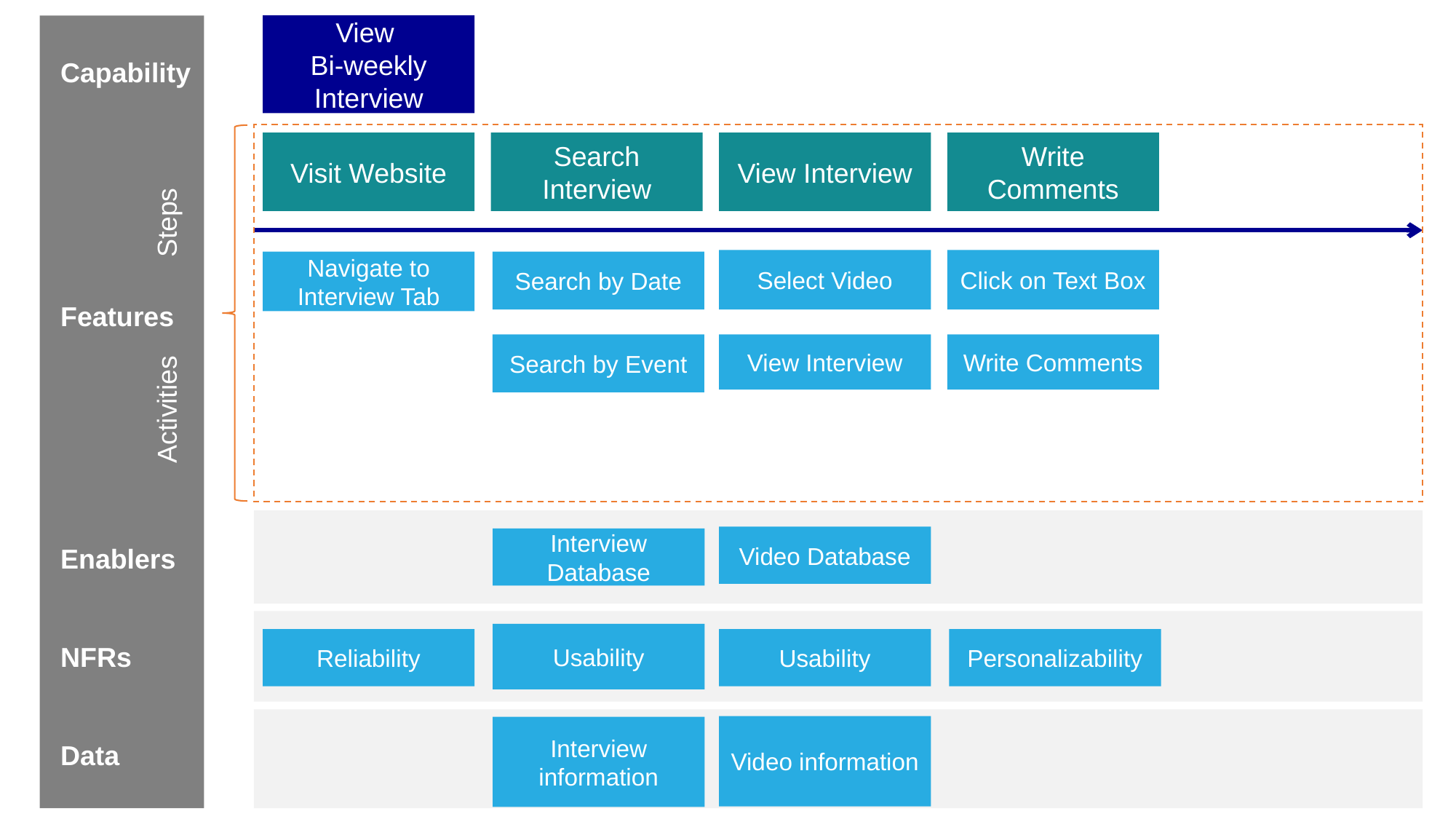

View
Bi-weekly Interview
Capability

Visit Website
View Interview
Write Comments
Search Interview
Steps
Select Video
Click on Text Box
Navigate to Interview Tab
Search by Date
Features
Search by Event
View Interview
Write Comments
Activities

Video Database
Interview Database
Enablers

Usability
Reliability
Usability
Personalizability
NFRs

Video information
Interview information
Data